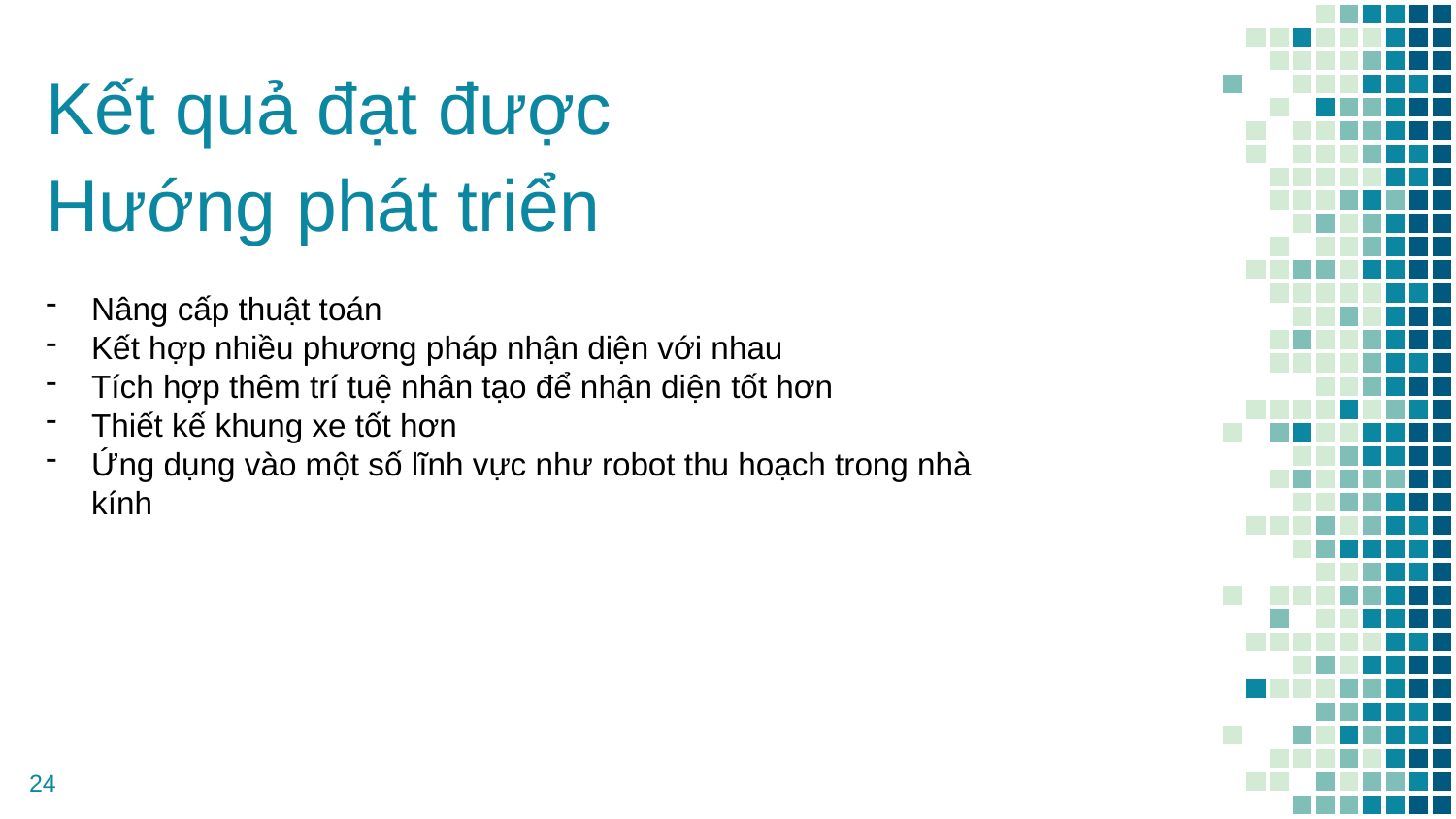

# Kết quả đạt được
Hướng phát triển
Nâng cấp thuật toán
Kết hợp nhiều phương pháp nhận diện với nhau
Tích hợp thêm trí tuệ nhân tạo để nhận diện tốt hơn
Thiết kế khung xe tốt hơn
Ứng dụng vào một số lĩnh vực như robot thu hoạch trong nhà kính
24